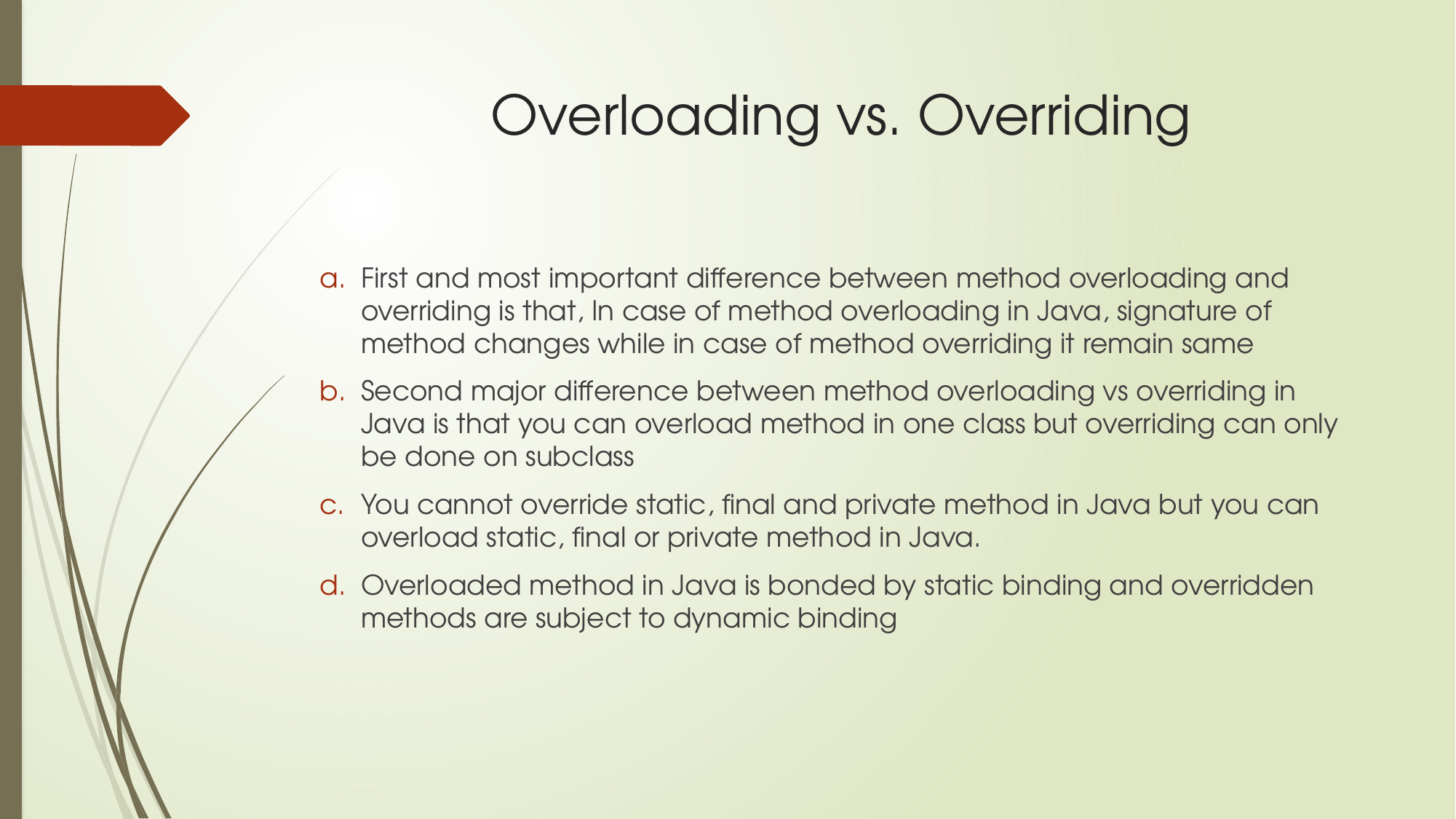

# Overloading vs. Overriding
First and most important difference between method overloading and overriding is that, In case of method overloading in Java, signature of method changes while in case of method overriding it remain same
Second major difference between method overloading vs overriding in Java is that you can overload method in one class but overriding can only be done on subclass
You cannot override static, final and private method in Java but you can overload static, final or private method in Java.
Overloaded method in Java is bonded by static binding and overridden methods are subject to dynamic binding